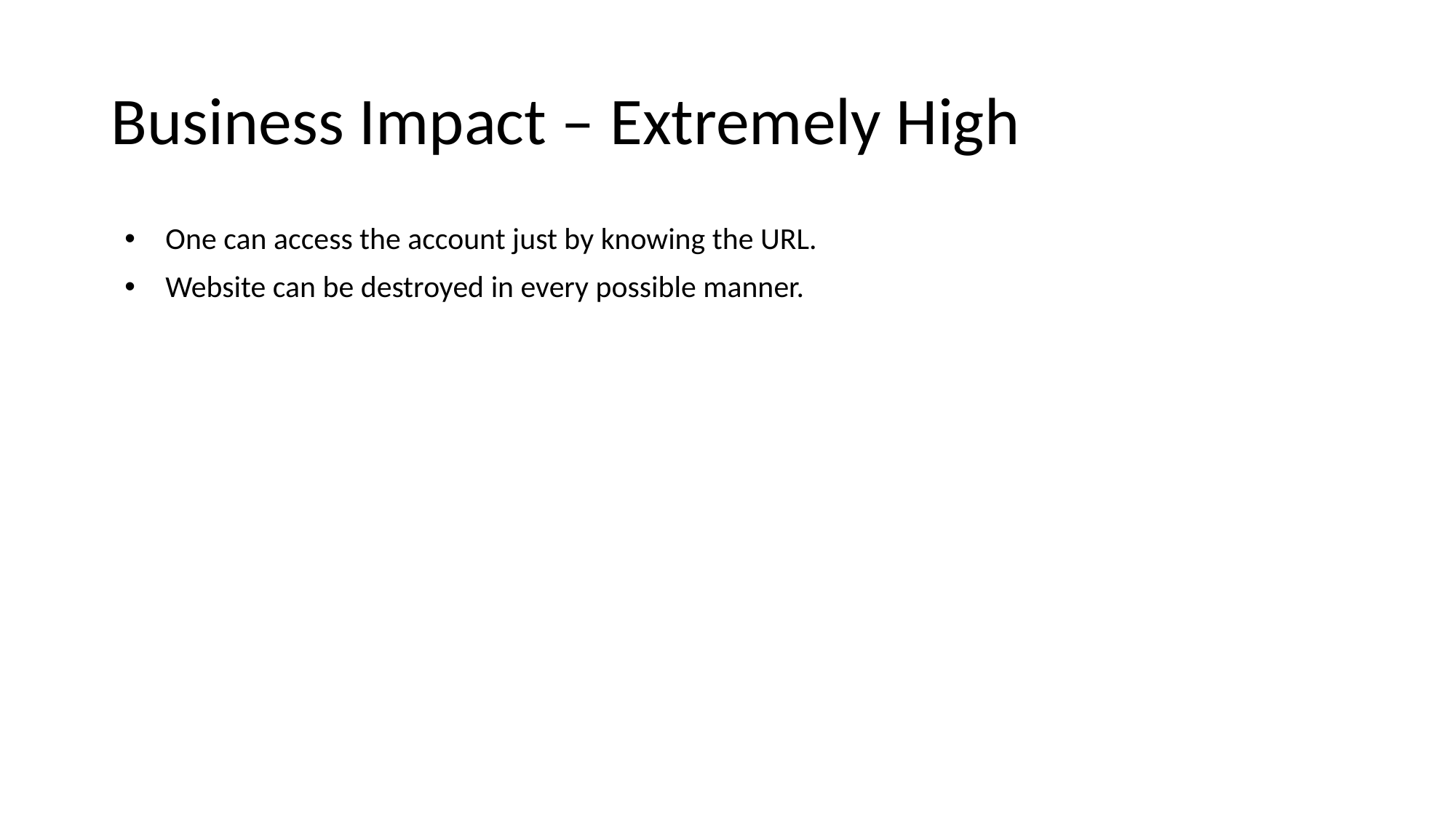

# Business Impact – Extremely High
One can access the account just by knowing the URL.
Website can be destroyed in every possible manner.